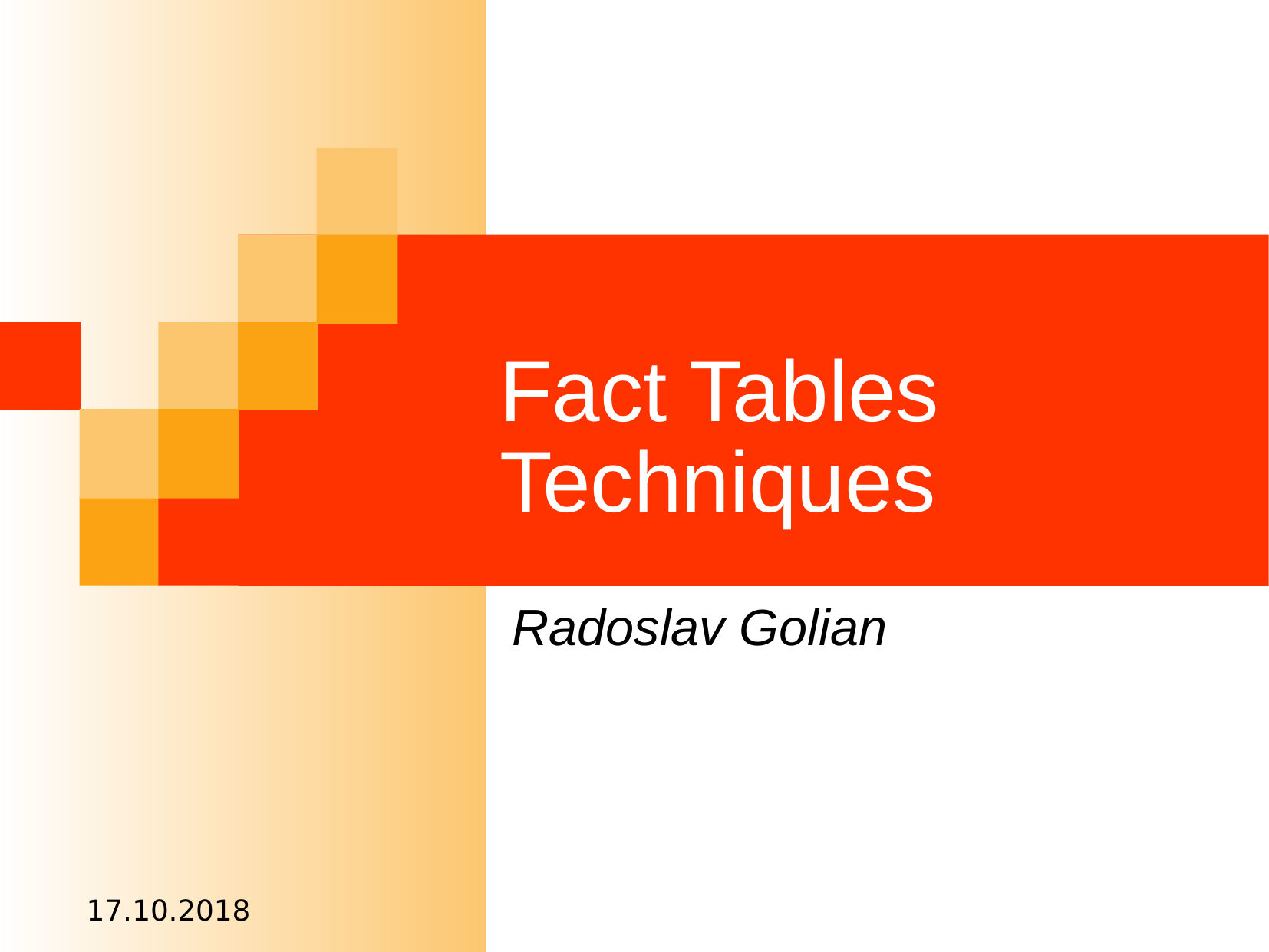

# Fact Tables Techniques
Radoslav Golian
17.10.2018